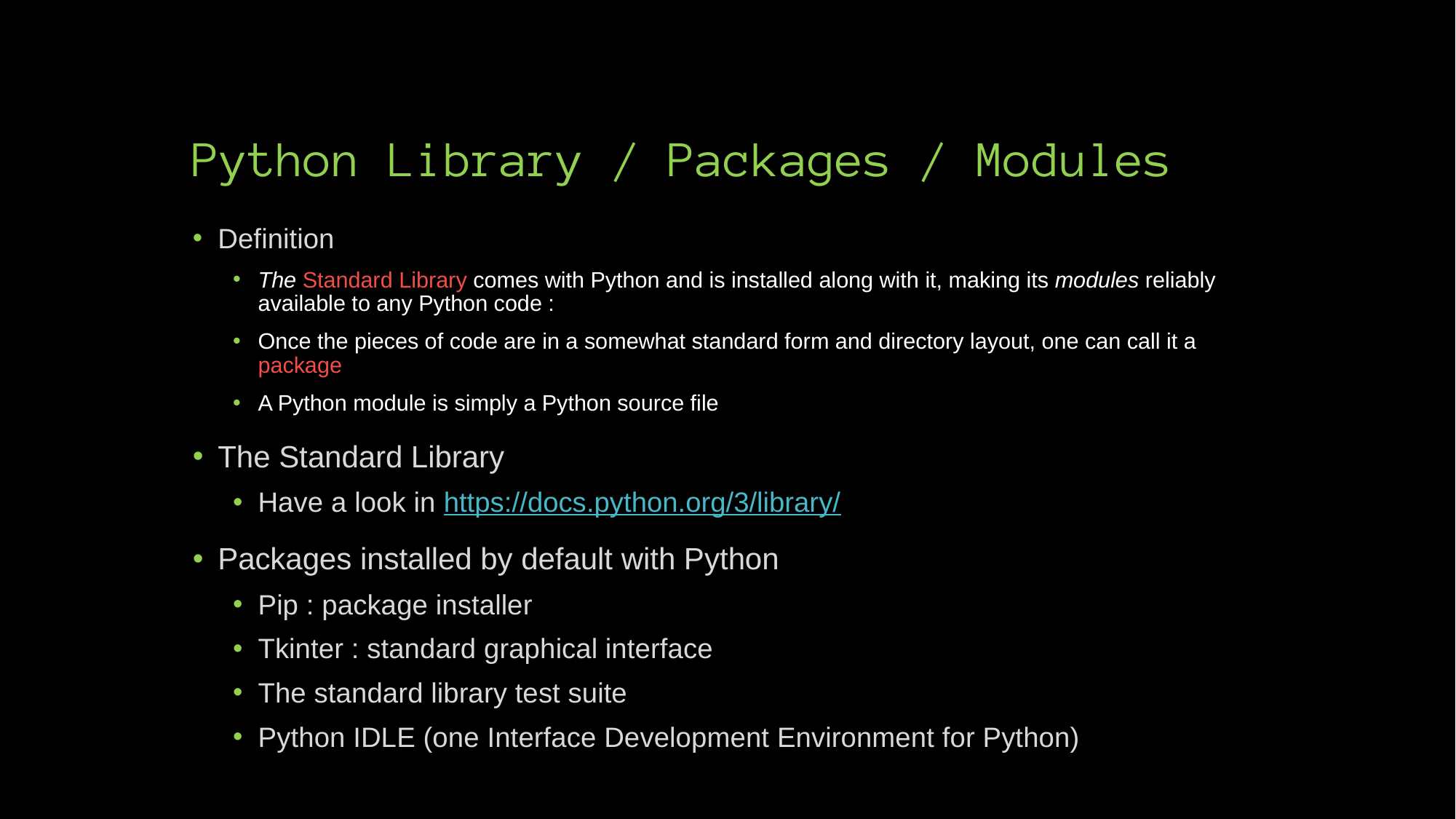

# Python Library / Packages / Modules
Definition
The Standard Library comes with Python and is installed along with it, making its modules reliably available to any Python code :
Once the pieces of code are in a somewhat standard form and directory layout, one can call it a package
A Python module is simply a Python source file
The Standard Library
Have a look in https://docs.python.org/3/library/
Packages installed by default with Python
Pip : package installer
Tkinter : standard graphical interface
The standard library test suite
Python IDLE (one Interface Development Environment for Python)